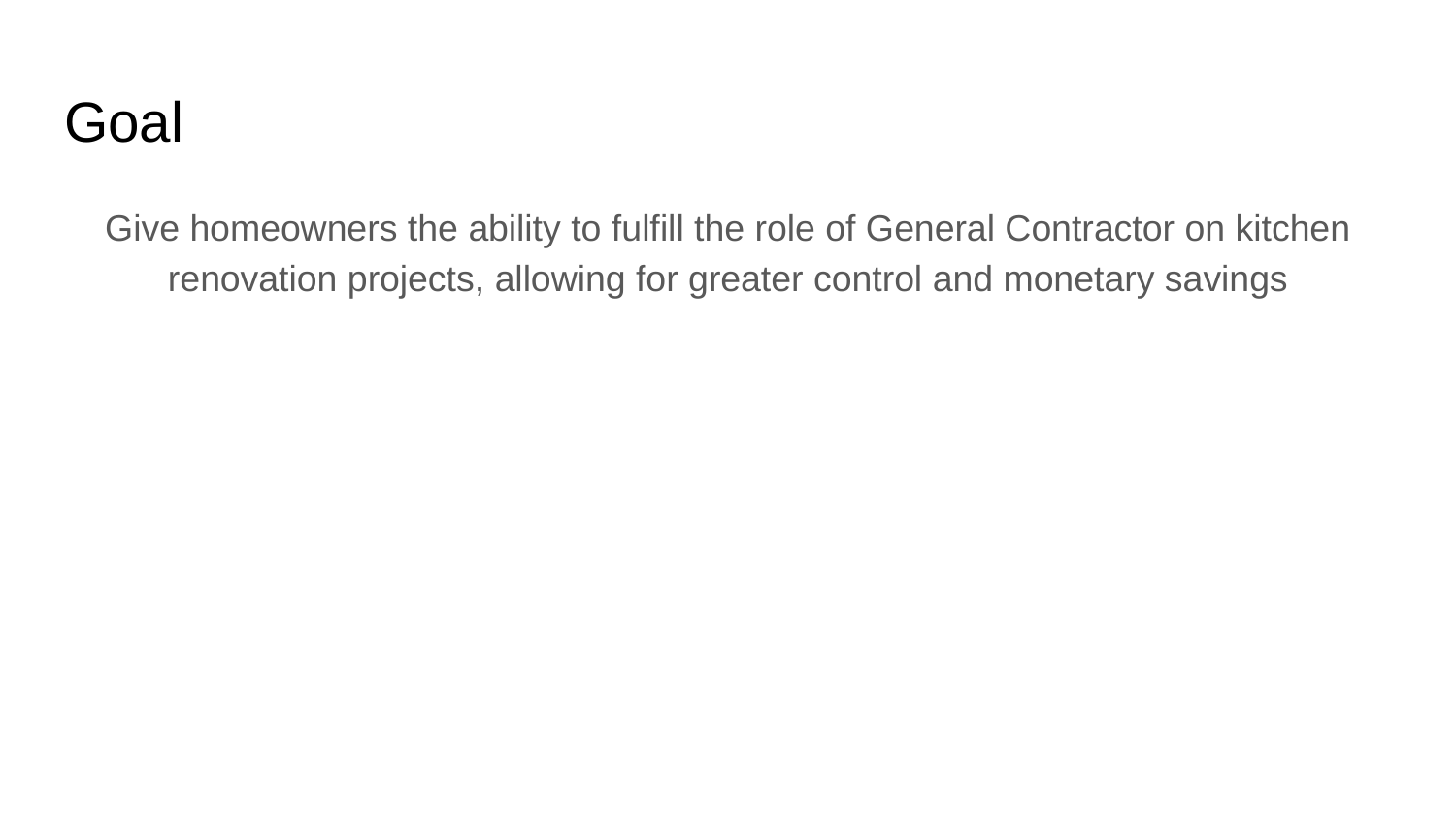

# Goal
Give homeowners the ability to fulfill the role of General Contractor on kitchen renovation projects, allowing for greater control and monetary savings